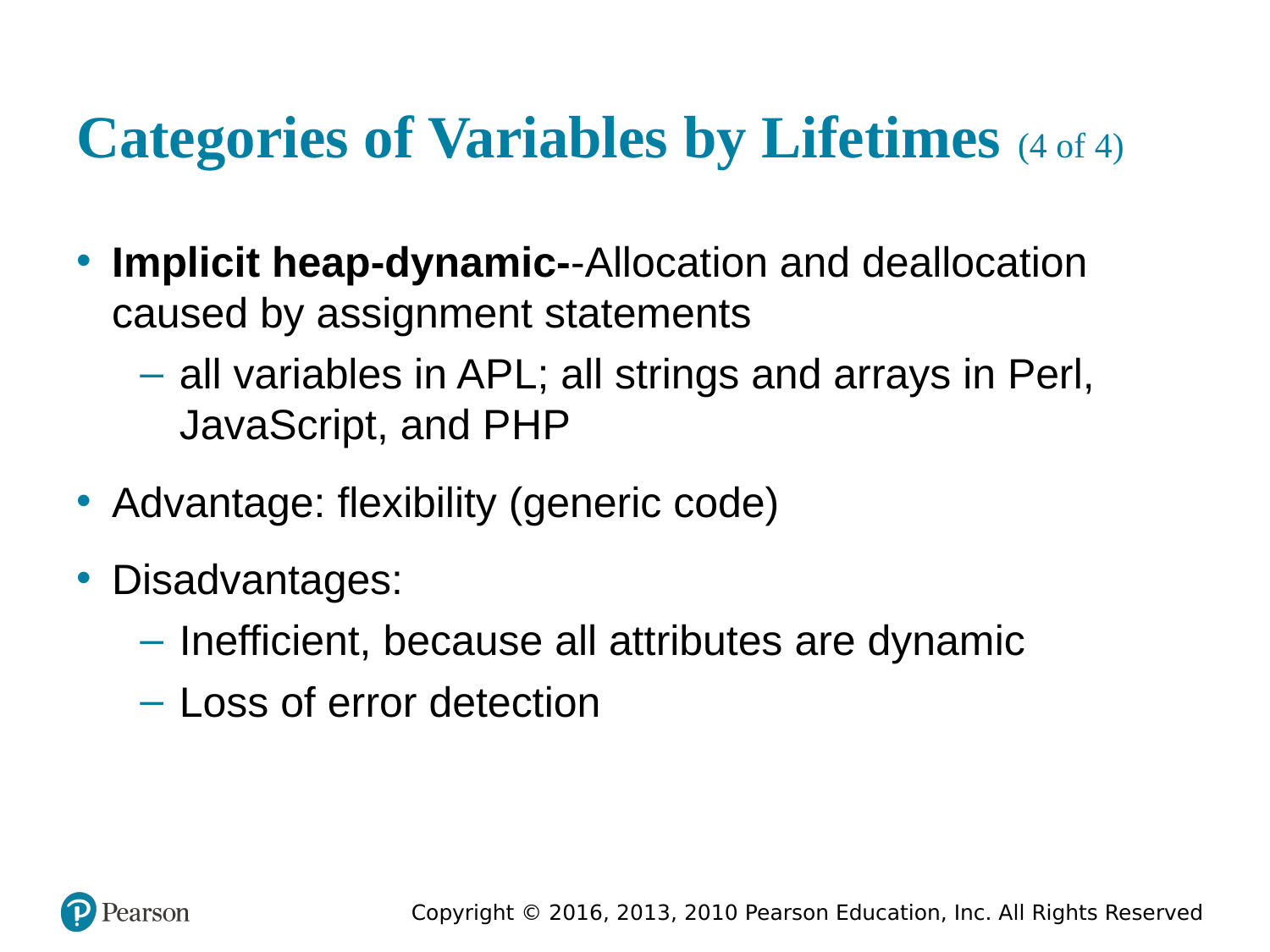

# Categories of Variables by Lifetimes (4 of 4)
Implicit heap-dynamic--Allocation and deallocation caused by assignment statements
all variables in A P L; all strings and arrays in Perl, JavaScript, and P H P
Advantage: flexibility (generic code)
Disadvantages:
Inefficient, because all attributes are dynamic
Loss of error detection